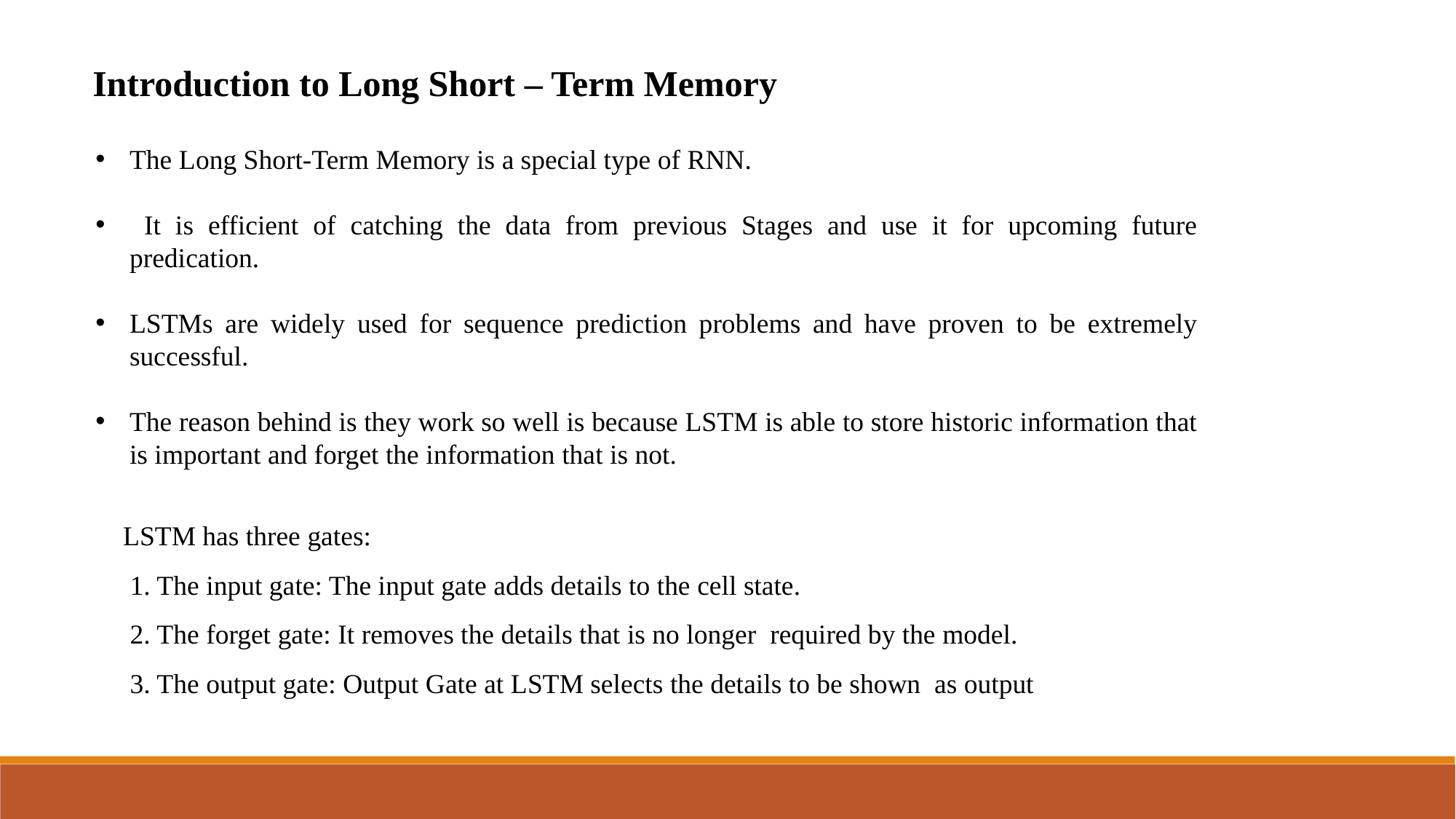

Introduction to Long Short – Term Memory
The Long Short-Term Memory is a special type of RNN.

 It is efficient of catching the data from previous Stages and use it for upcoming future predication.

LSTMs are widely used for sequence prediction problems and have proven to be extremely successful.

The reason behind is they work so well is because LSTM is able to store historic information that is important and forget the information that is not.

    LSTM has three gates:
     1. The input gate: The input gate adds details to the cell state.
     2. The forget gate: It removes the details that is no longer  required by the model.
     3. The output gate: Output Gate at LSTM selects the details to be shown  as output